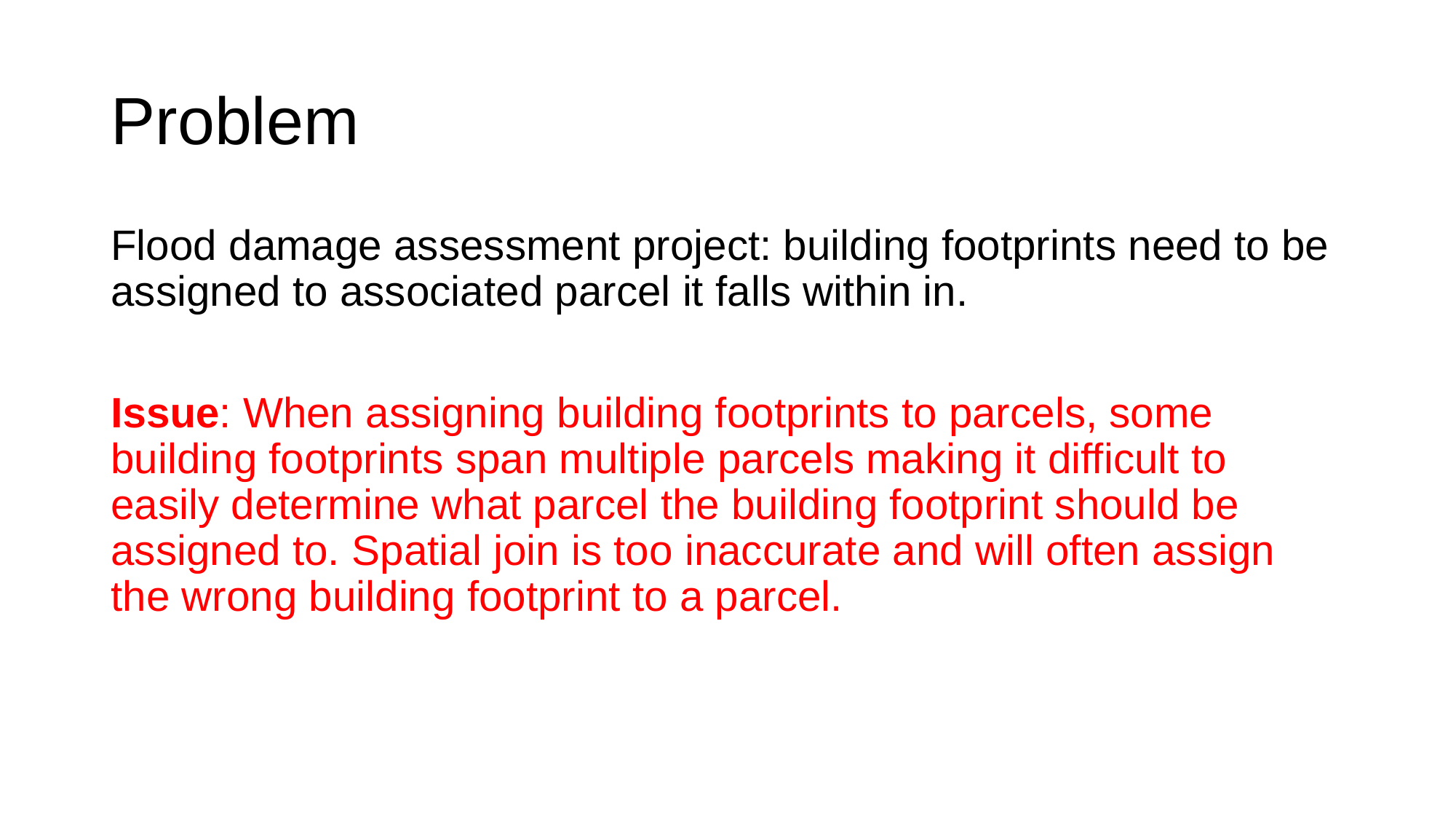

# Problem
Flood damage assessment project: building footprints need to be assigned to associated parcel it falls within in.

Issue: When assigning building footprints to parcels, some building footprints span multiple parcels making it difficult to easily determine what parcel the building footprint should be assigned to. Spatial join is too inaccurate and will often assign the wrong building footprint to a parcel.